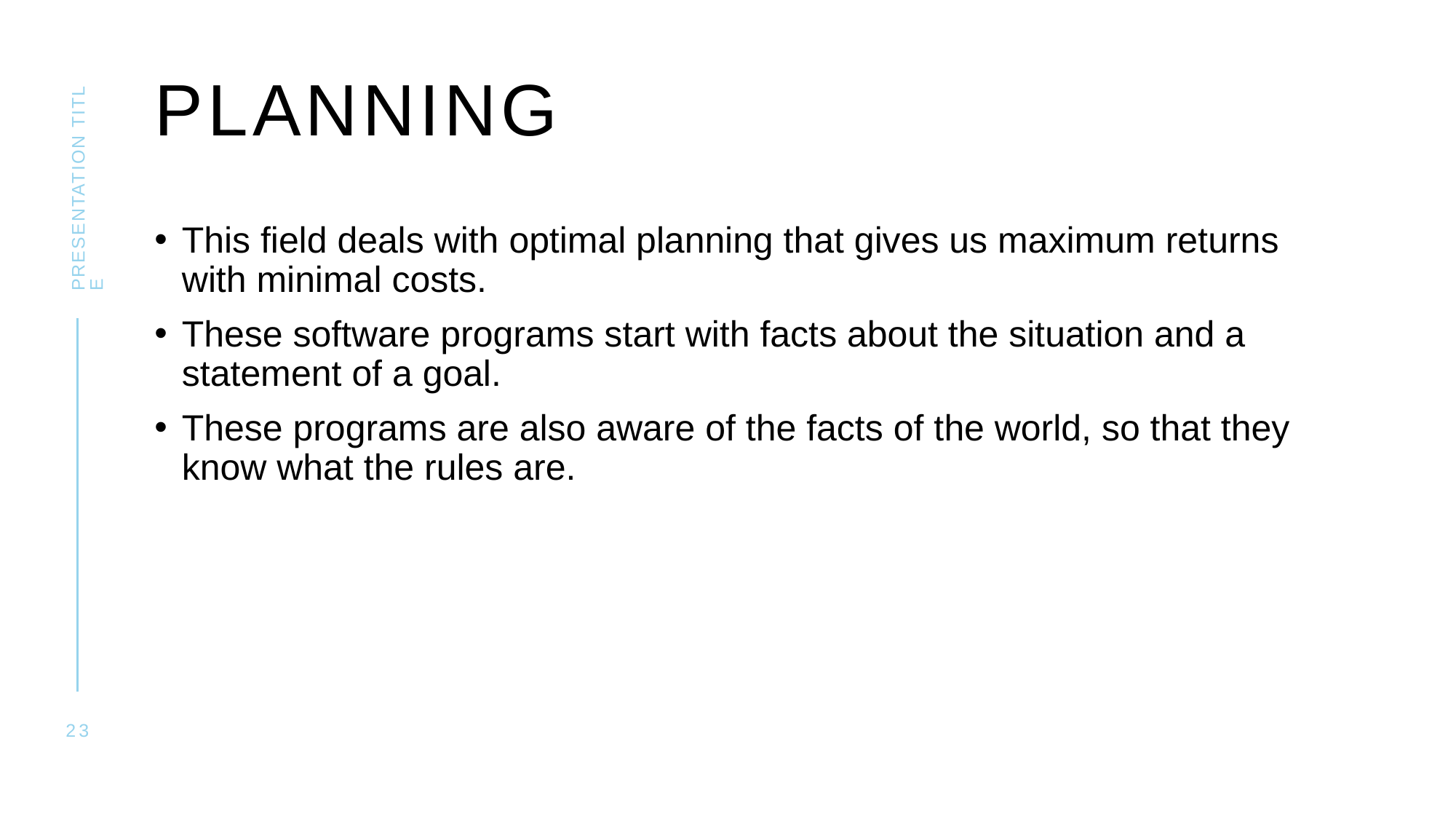

# Planning
presentation title
This field deals with optimal planning that gives us maximum returns with minimal costs.
These software programs start with facts about the situation and a statement of a goal.
These programs are also aware of the facts of the world, so that they know what the rules are.
23